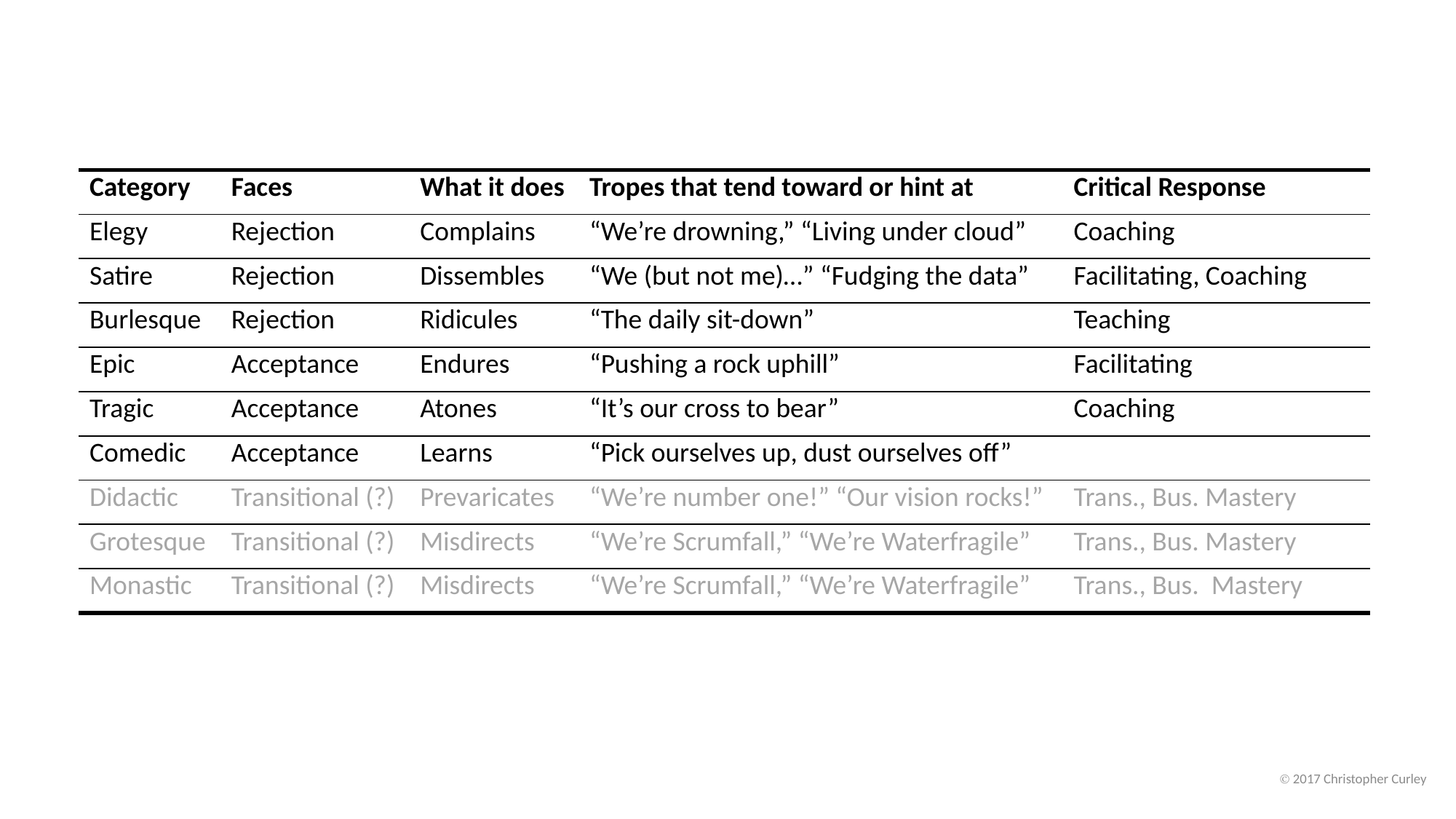

| Category | Faces | What it does | Tropes that tend toward or hint at | Critical Response |
| --- | --- | --- | --- | --- |
| Elegy | Rejection | Complains | “We’re drowning,” “Living under cloud” | Coaching |
| Satire | Rejection | Dissembles | “We (but not me)…” “Fudging the data” | Facilitating, Coaching |
| Burlesque | Rejection | Ridicules | “The daily sit-down” | Teaching |
| Epic | Acceptance | Endures | “Pushing a rock uphill” | Facilitating |
| Tragic | Acceptance | Atones | “It’s our cross to bear” | Coaching |
| Comedic | Acceptance | Learns | “Pick ourselves up, dust ourselves off” |  |
| Didactic | Transitional (?) | Prevaricates | “We’re number one!” “Our vision rocks!” | Trans., Bus. Mastery |
| Grotesque | Transitional (?) | Misdirects | “We’re Scrumfall,” “We’re Waterfragile” | Trans., Bus. Mastery |
| Monastic | Transitional (?) | Misdirects | “We’re Scrumfall,” “We’re Waterfragile” | Trans., Bus. Mastery |
Ⓒ 2017 Christopher Curley